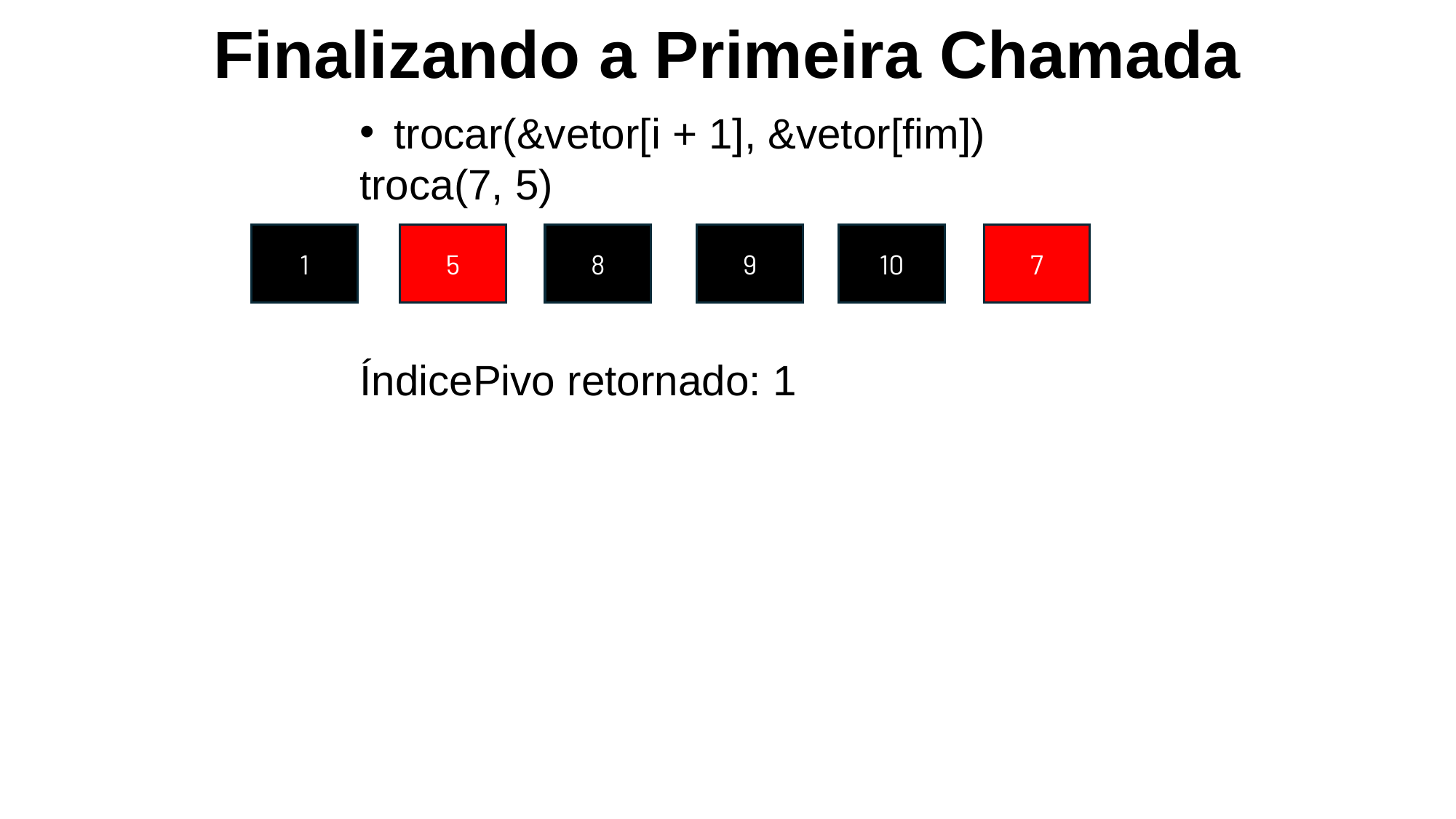

Finalizando a Primeira Chamada
trocar(&vetor[i + 1], &vetor[fim])
troca(7, 5)
1
5
8
9
10
7

ÍndicePivo retornado: 1